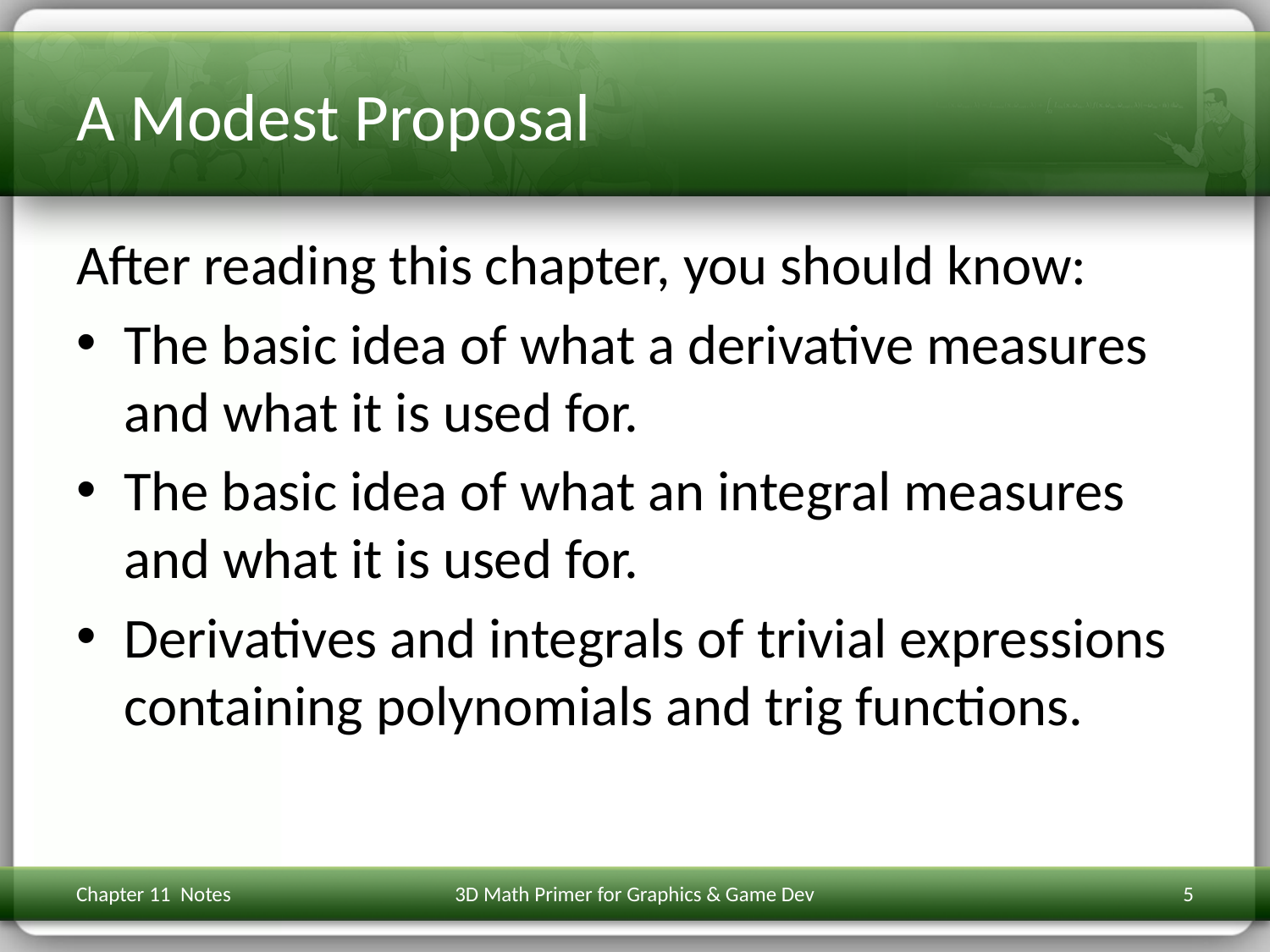

# A Modest Proposal
After reading this chapter, you should know:
The basic idea of what a derivative measures and what it is used for.
The basic idea of what an integral measures and what it is used for.
Derivatives and integrals of trivial expressions containing polynomials and trig functions.
Chapter 11  Notes
3D Math Primer for Graphics & Game Dev
5